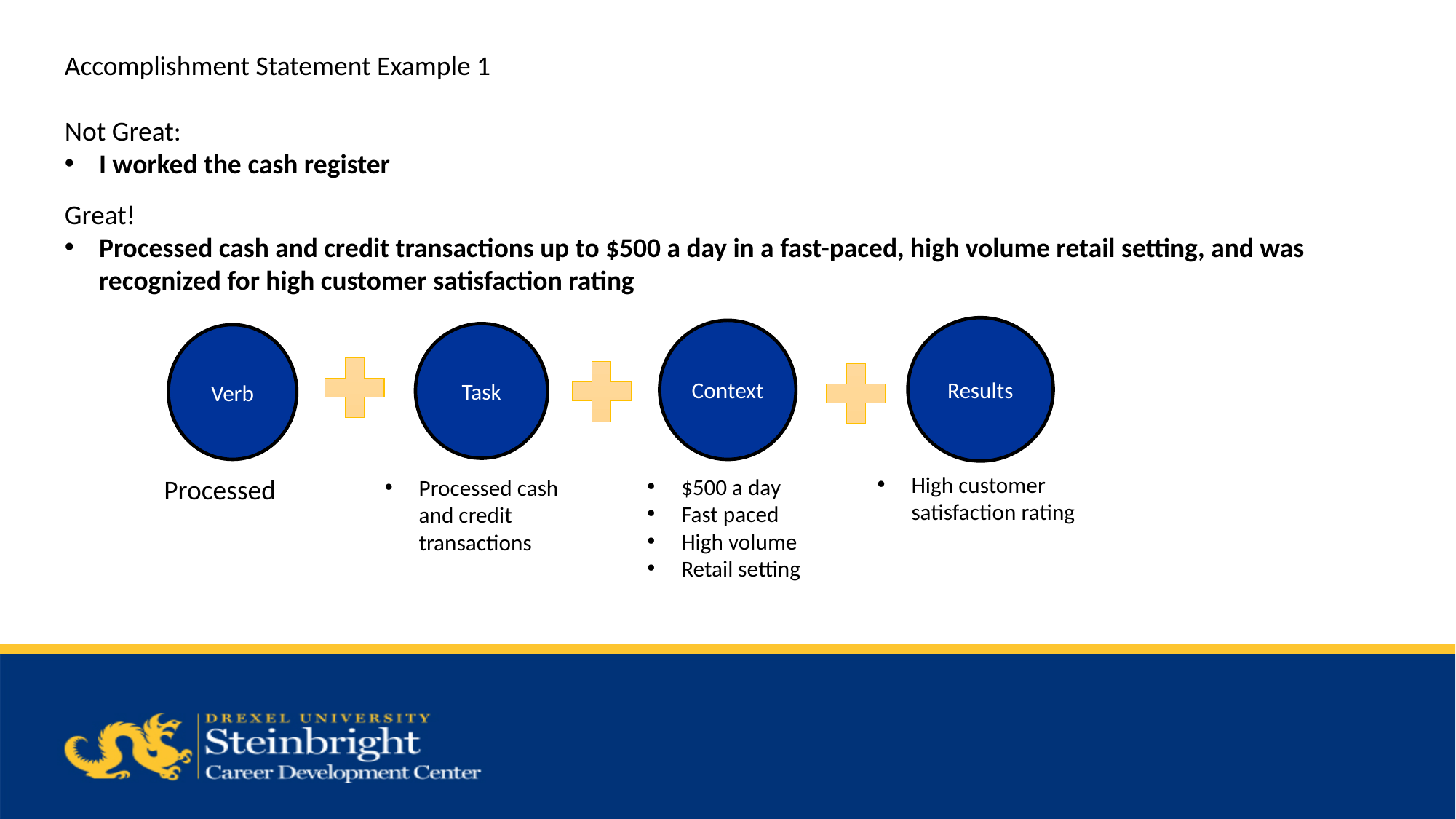

Accomplishment Statement Example 1

Not Great:
I worked the cash register

Great!
Processed cash and credit transactions up to $500 a day in a fast-paced, high volume retail setting, and was recognized for high customer satisfaction rating

Results
Context
Task
Verb

High customer satisfaction rating
$500 a day
Fast paced
High volume
Retail setting

Processed
Processed cash and credit transactions